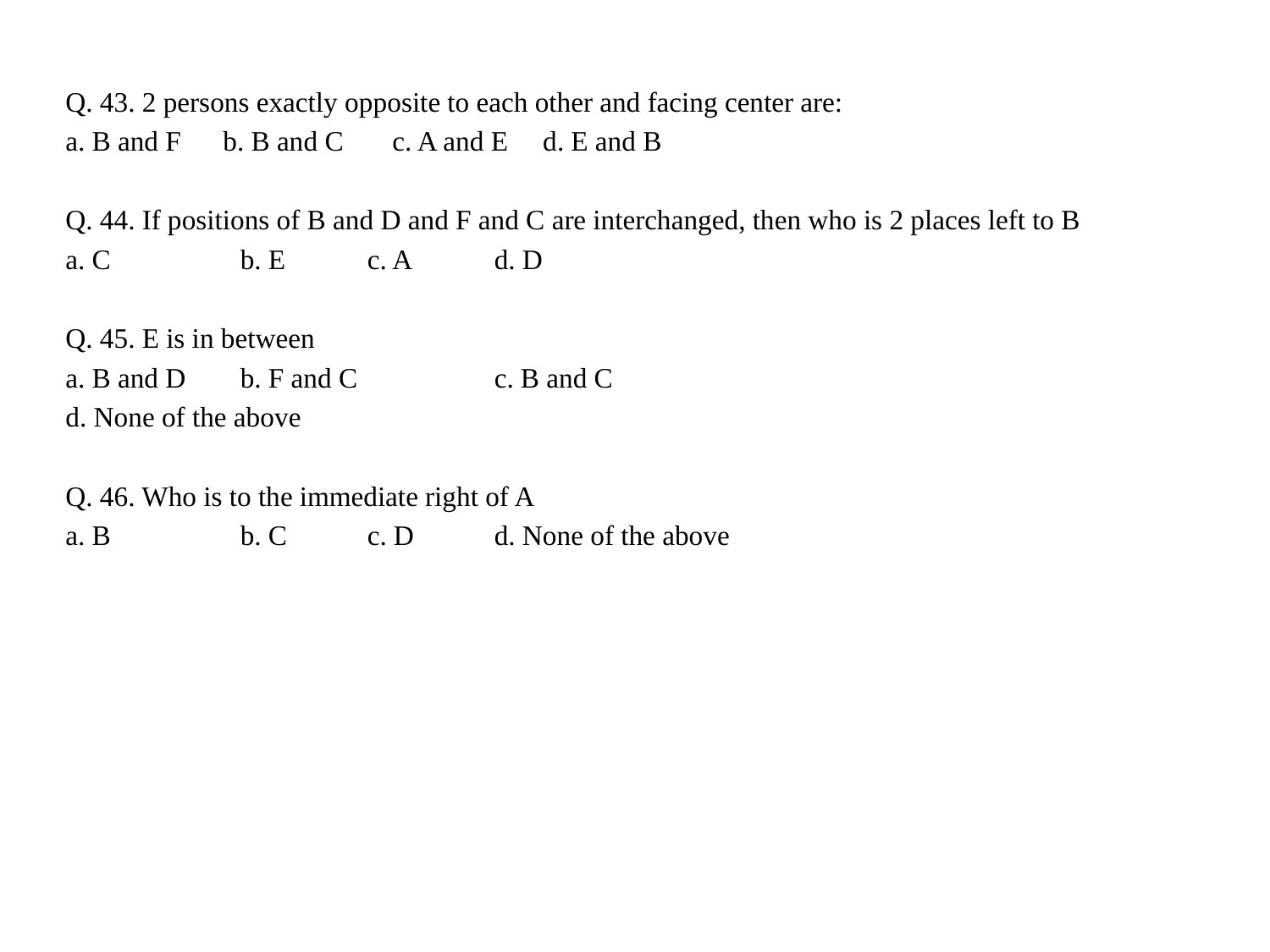

Q. 43. 2 persons exactly opposite to each other and facing center are:
a. B and F      b. B and C       c. A and E     d. E and B

Q. 44. If positions of B and D and F and C are interchanged, then who is 2 places left to B
a. C 	b. E 	c. A 	d. D

Q. 45. E is in between
a. B and D 	b. F and C 		c. B and C
d. None of the above

Q. 46. Who is to the immediate right of A
a. B 	b. C 	c. D 	d. None of the above